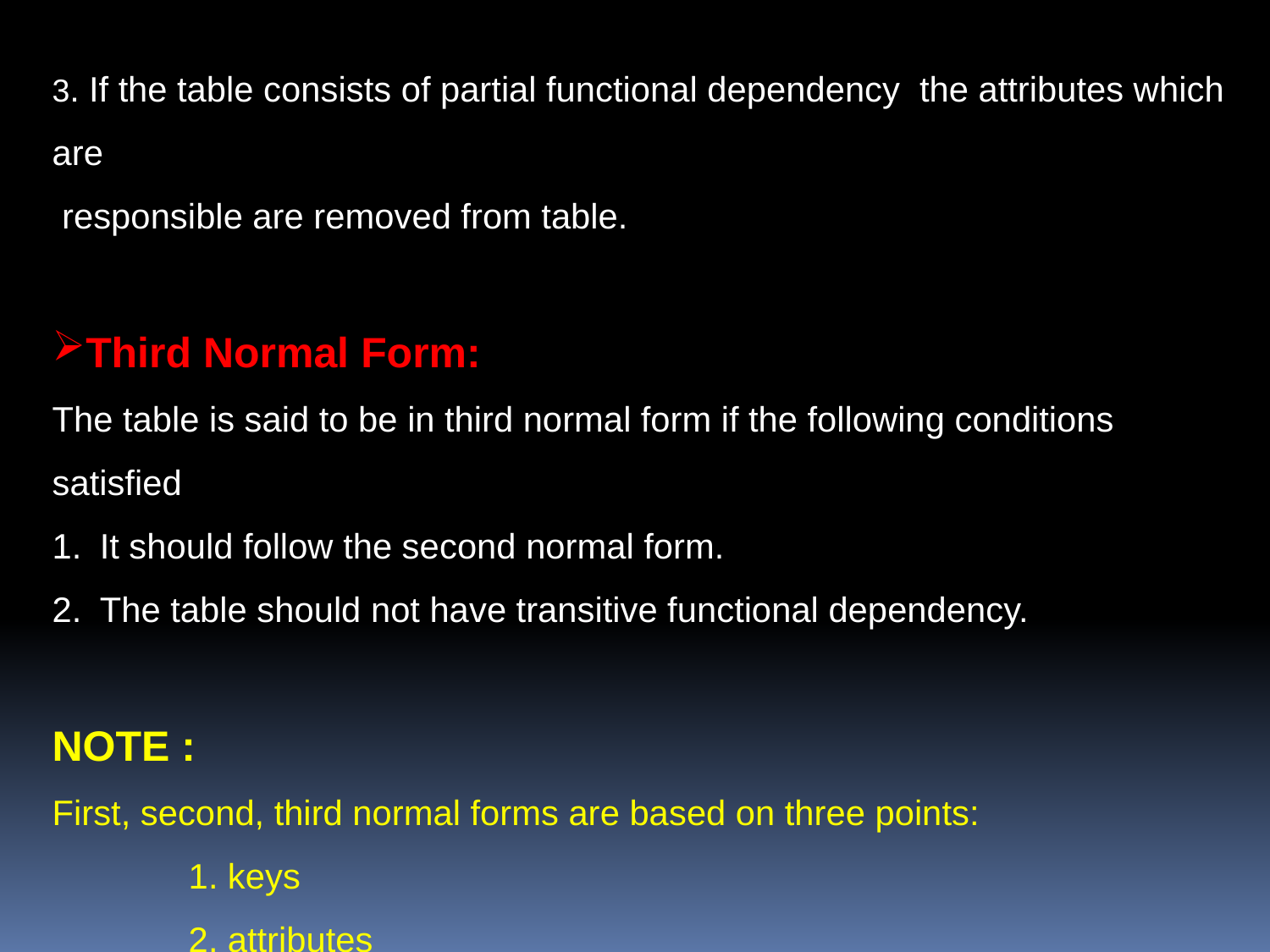

3. If the table consists of partial functional dependency  the attributes which are
 responsible are removed from table.

Third Normal Form:
The table is said to be in third normal form if the following conditions satisfied
It should follow the second normal form.
The table should not have transitive functional dependency.

NOTE :
First, second, third normal forms are based on three points:
              1. keys
              2. attributes
              3.  functional dependency